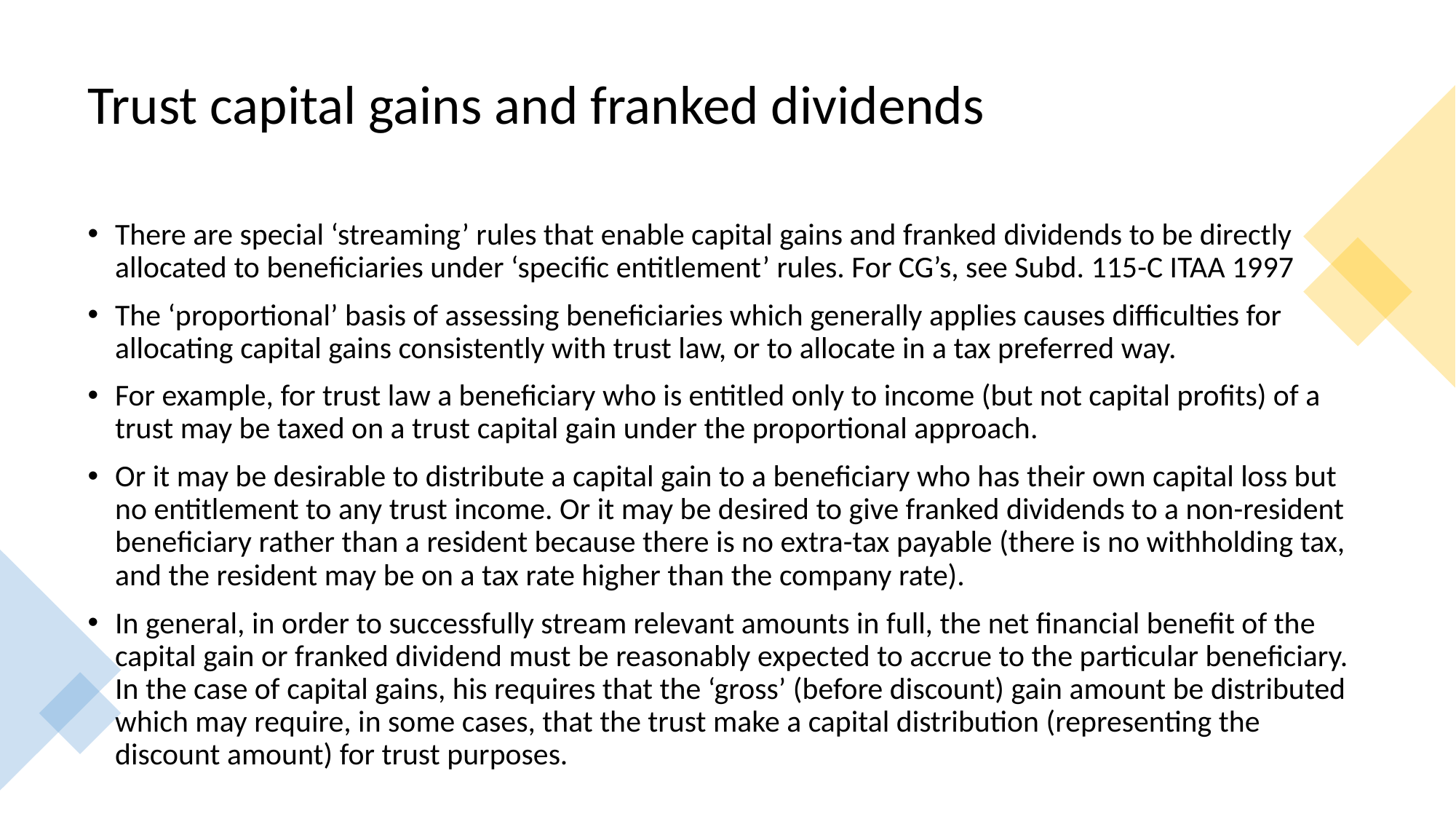

# Trust capital gains and franked dividends

There are special ‘streaming’ rules that enable capital gains and franked dividends to be directly allocated to beneficiaries under ‘specific entitlement’ rules. For CG’s, see Subd. 115-C ITAA 1997
The ‘proportional’ basis of assessing beneficiaries which generally applies causes difficulties for allocating capital gains consistently with trust law, or to allocate in a tax preferred way.
For example, for trust law a beneficiary who is entitled only to income (but not capital profits) of a trust may be taxed on a trust capital gain under the proportional approach.
Or it may be desirable to distribute a capital gain to a beneficiary who has their own capital loss but no entitlement to any trust income. Or it may be desired to give franked dividends to a non-resident beneficiary rather than a resident because there is no extra-tax payable (there is no withholding tax, and the resident may be on a tax rate higher than the company rate).
In general, in order to successfully stream relevant amounts in full, the net financial benefit of the capital gain or franked dividend must be reasonably expected to accrue to the particular beneficiary. In the case of capital gains, his requires that the ‘gross’ (before discount) gain amount be distributed which may require, in some cases, that the trust make a capital distribution (representing the discount amount) for trust purposes.